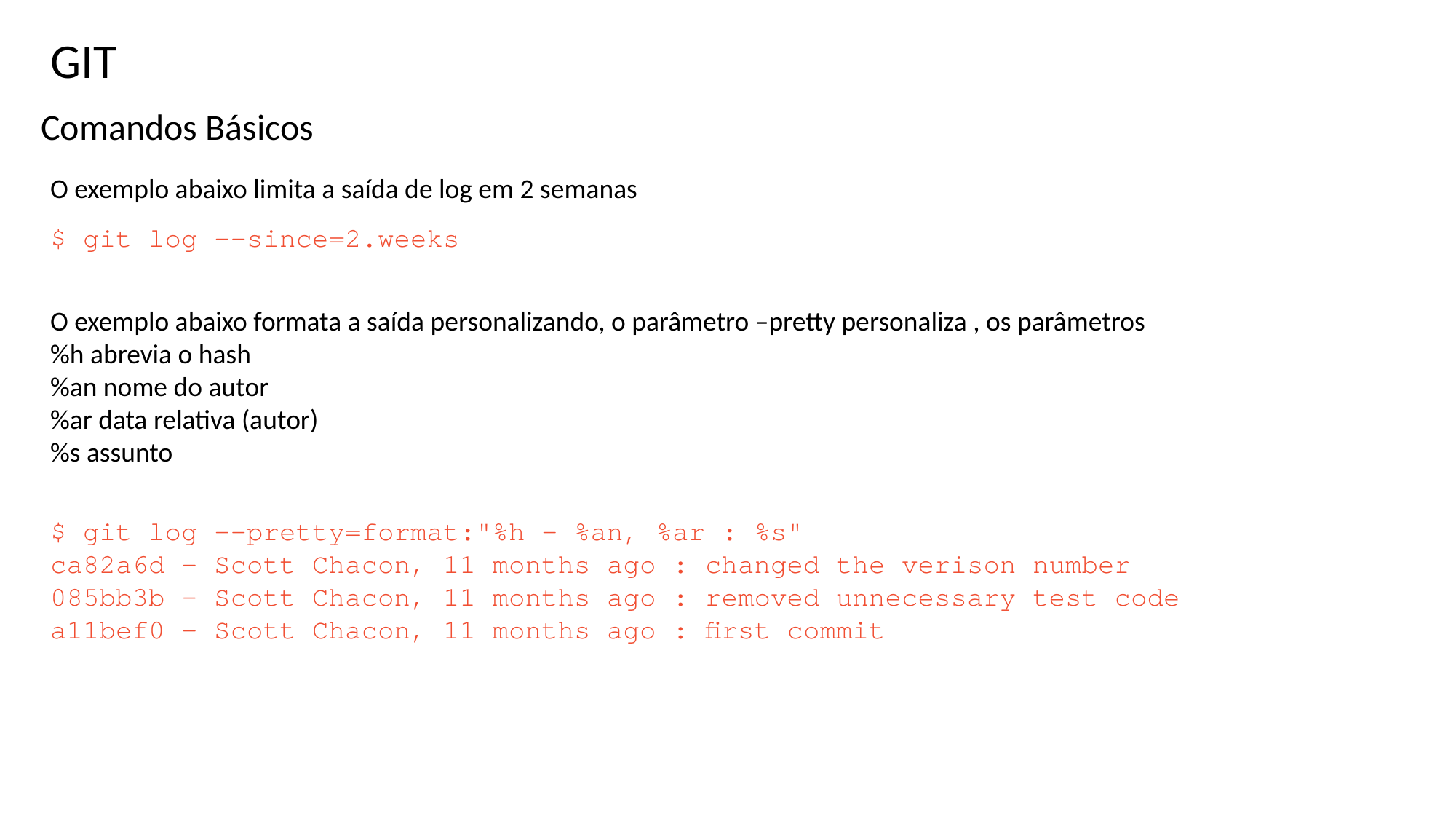

GIT
# Comandos Básicos
O exemplo abaixo limita a saída de log em 2 semanas
$ git log --since=2.weeks

O exemplo abaixo formata a saída personalizando, o parâmetro –pretty personaliza , os parâmetros
%h abrevia o hash
%an nome do autor
%ar data relativa (autor)
%s assunto

$ git log --pretty=format:"%h - %an, %ar : %s"
ca82a6d - Scott Chacon, 11 months ago : changed the verison number
085bb3b - Scott Chacon, 11 months ago : removed unnecessary test code
a11bef0 - Scott Chacon, 11 months ago : first commit